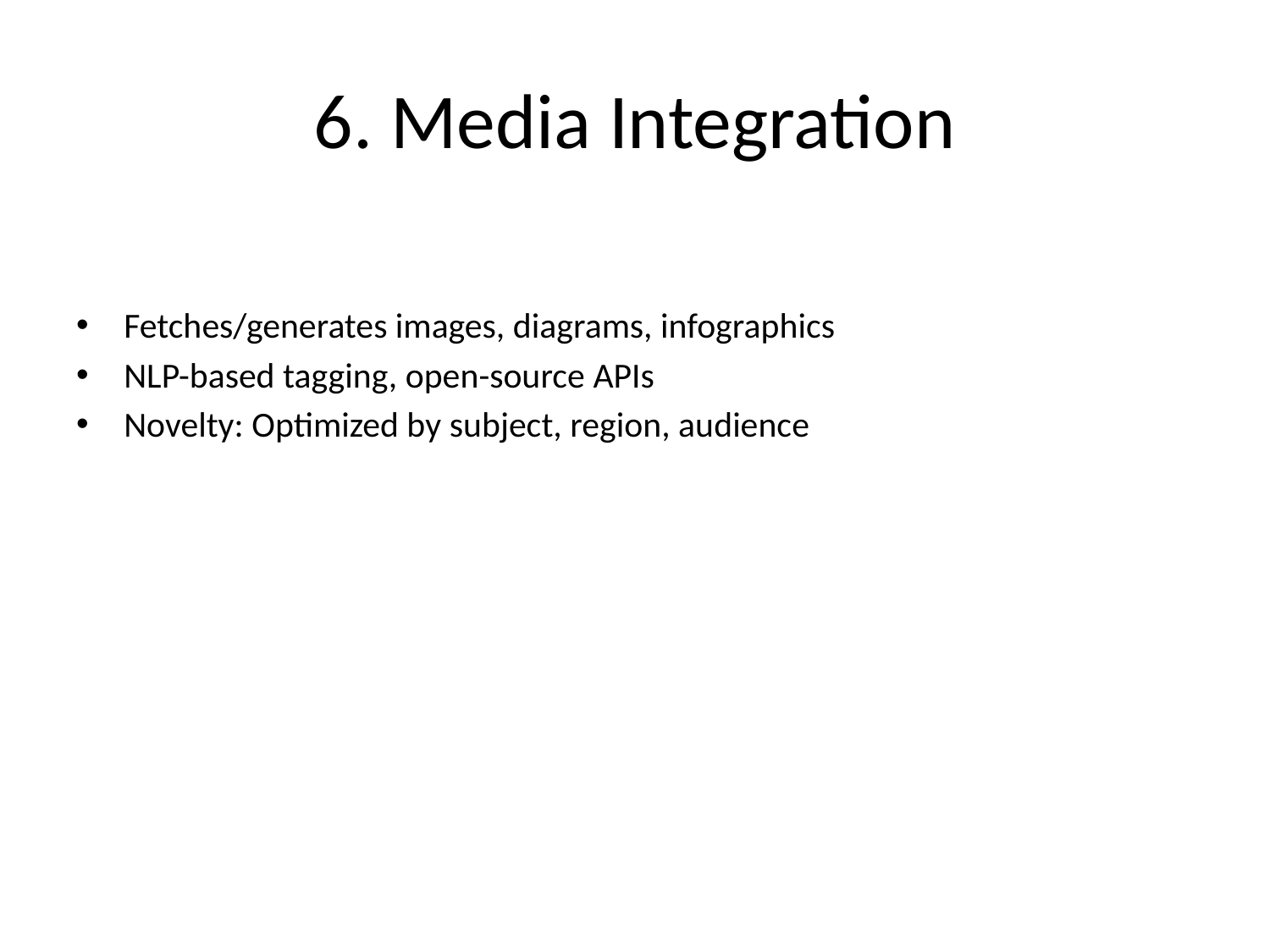

# 6. Media Integration

Fetches/generates images, diagrams, infographics
NLP-based tagging, open-source APIs
Novelty: Optimized by subject, region, audience